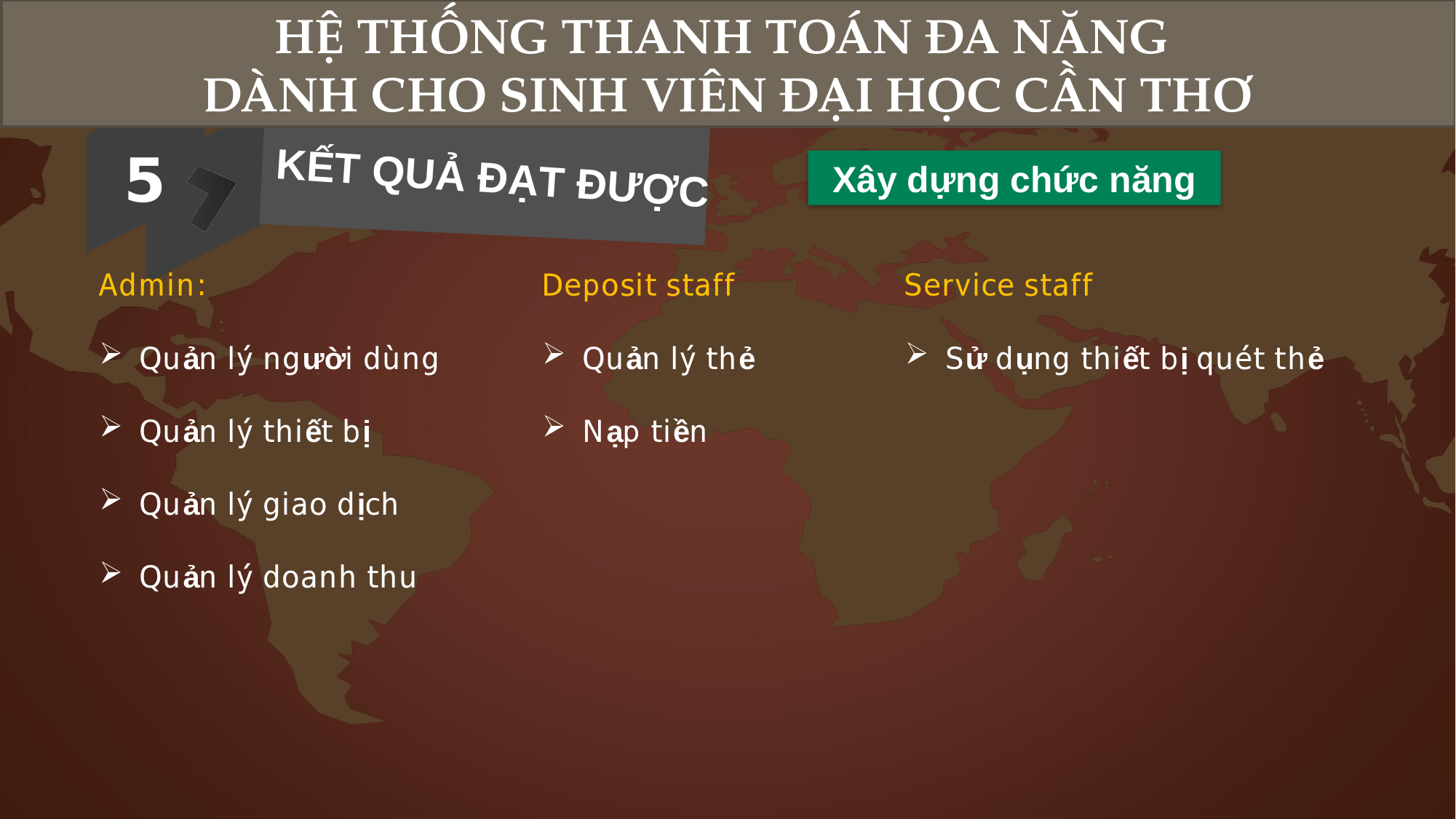

HỆ THỐNG ĐIỂM DANH BẰNG RFID
HỆ THỐNG THANH TOÁN ĐA NĂNG
DÀNH CHO SINH VIÊN ĐẠI HỌC CẦN THƠ

5
KẾT QUẢ ĐẠT ĐƯỢC
Xây dựng chức năng
Deposit staff
Quản lý thẻ
Nạp tiền

Service staff
Sử dụng thiết bị quét thẻ

Admin:
Quản lý người dùng
Quản lý thiết bị
Quản lý giao dịch
Quản lý doanh thu

22